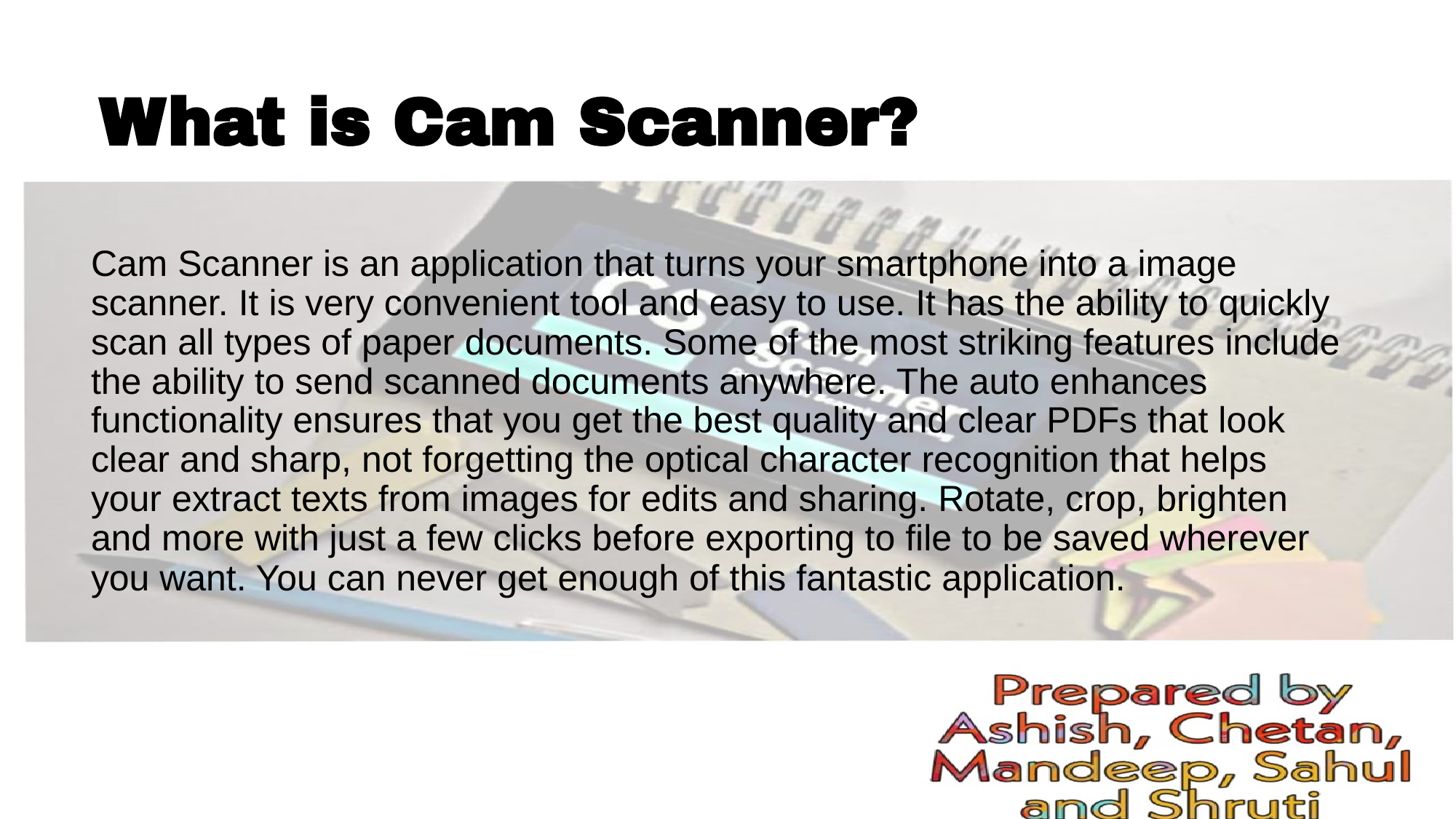

# What is Cam Scanner?
Cam Scanner is an application that turns your smartphone into a image scanner. It is very convenient tool and easy to use. It has the ability to quickly scan all types of paper documents. Some of the most striking features include the ability to send scanned documents anywhere. The auto enhances functionality ensures that you get the best quality and clear PDFs that look clear and sharp, not forgetting the optical character recognition that helps your extract texts from images for edits and sharing. Rotate, crop, brighten and more with just a few clicks before exporting to file to be saved wherever you want. You can never get enough of this fantastic application.